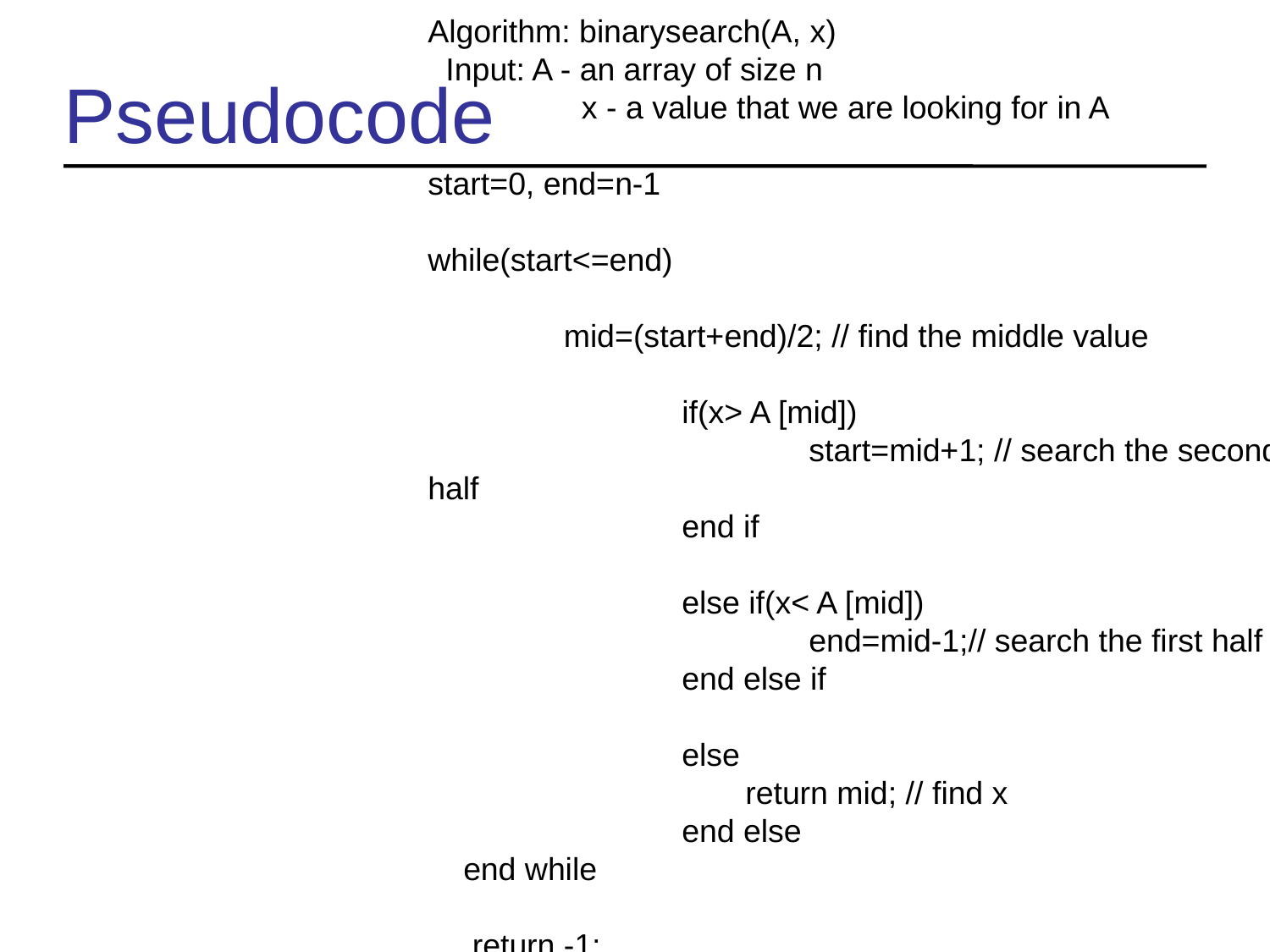

Algorithm: binarysearch(A, x)
  Input: A - an array of size n
	   x - a value that we are looking for in A

start=0, end=n-1

while(start<=end)

	 mid=(start+end)/2; // find the middle value

		if(x> A [mid])
			start=mid+1; // search the second half
		end if

		else if(x< A [mid])
			end=mid-1;// search the first half
		end else if

		else
		return mid; // find x
		end else
    end while

     return -1;
Pseudocode